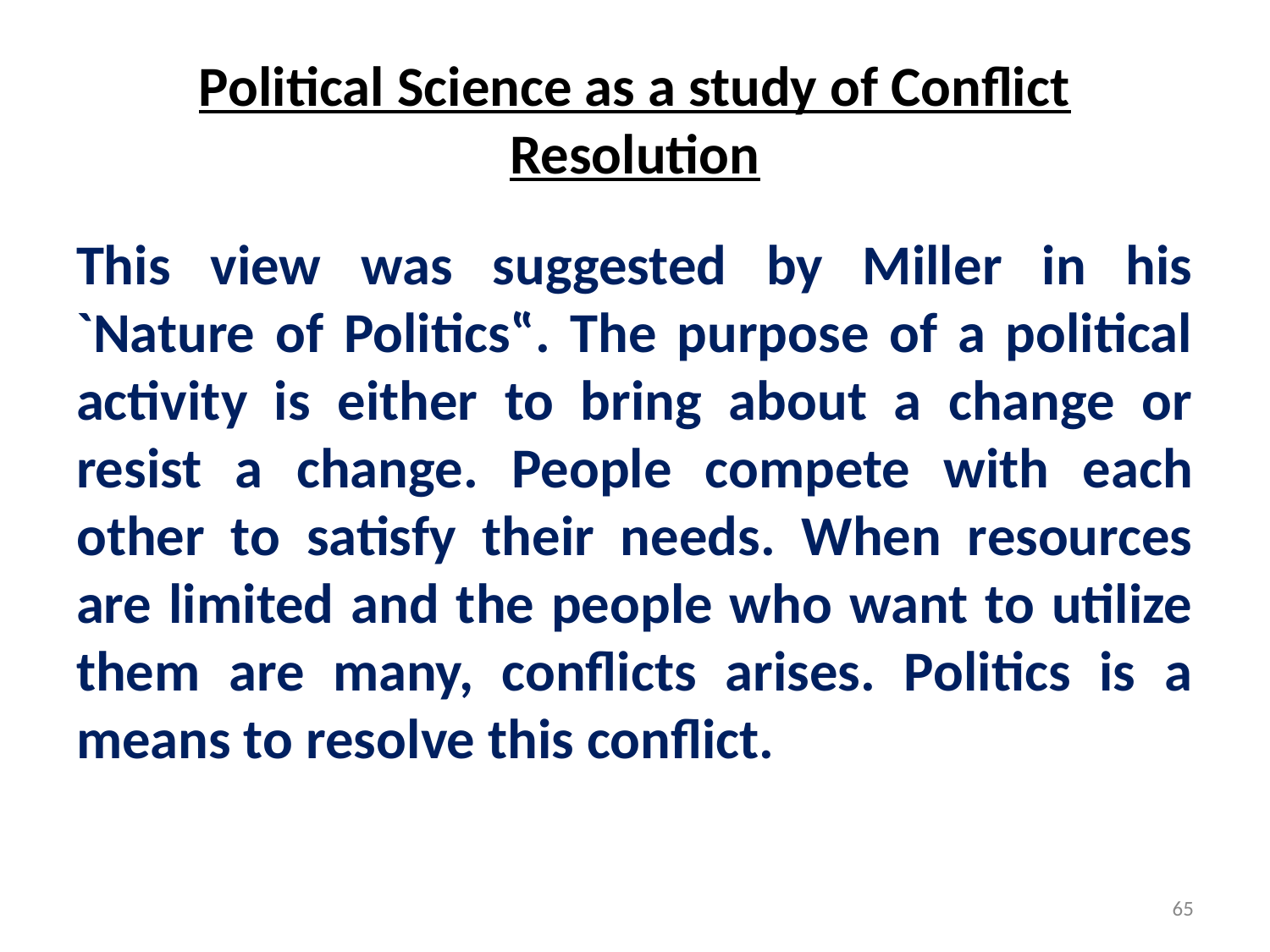

# Political Science as a study of Conflict Resolution
This view was suggested by Miller in his `Nature of Politics‟. The purpose of a political activity is either to bring about a change or resist a change. People compete with each other to satisfy their needs. When resources are limited and the people who want to utilize them are many, conflicts arises. Politics is a means to resolve this conflict.

65